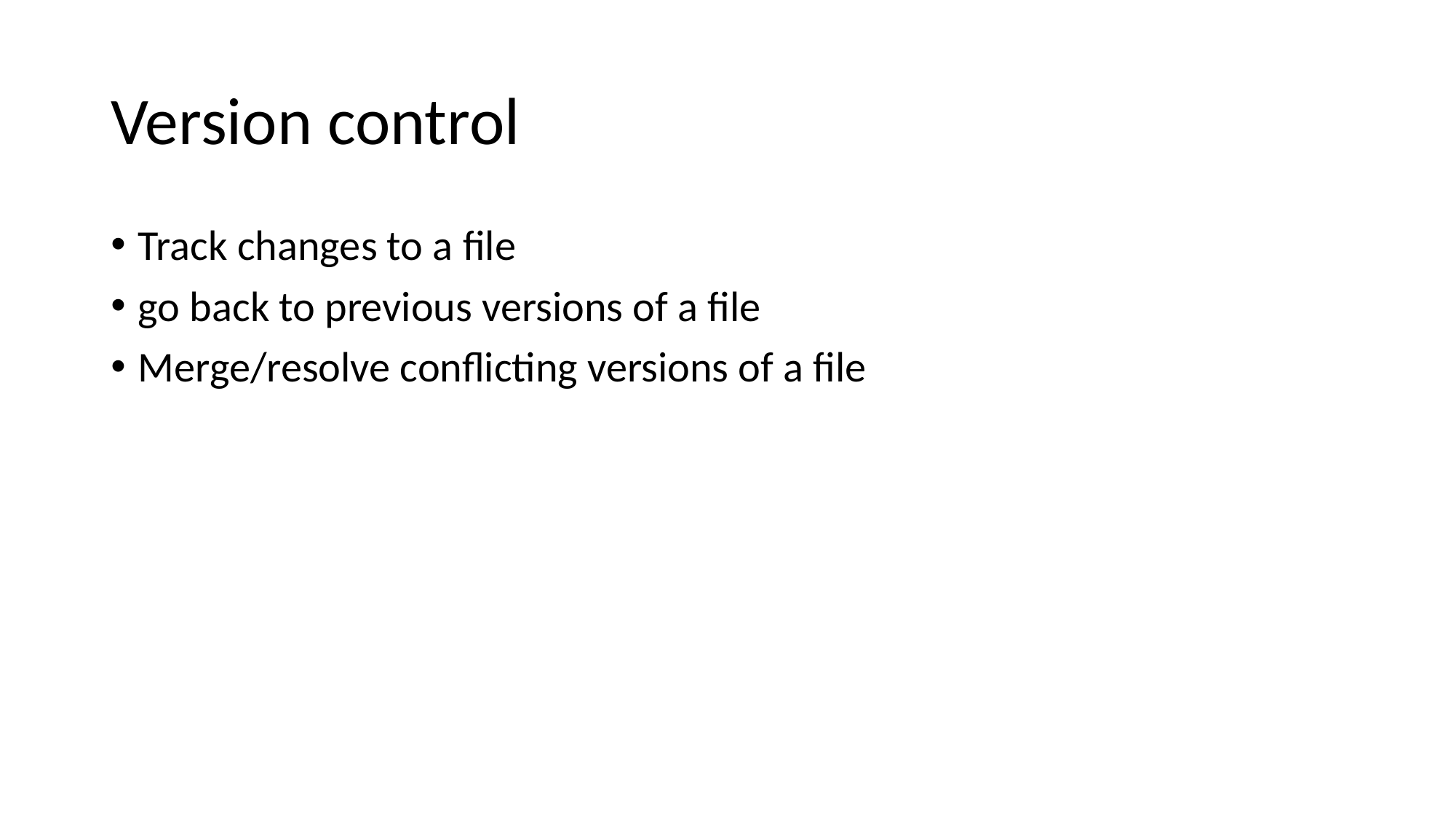

# Version control
Track changes to a file
go back to previous versions of a file
Merge/resolve conflicting versions of a file